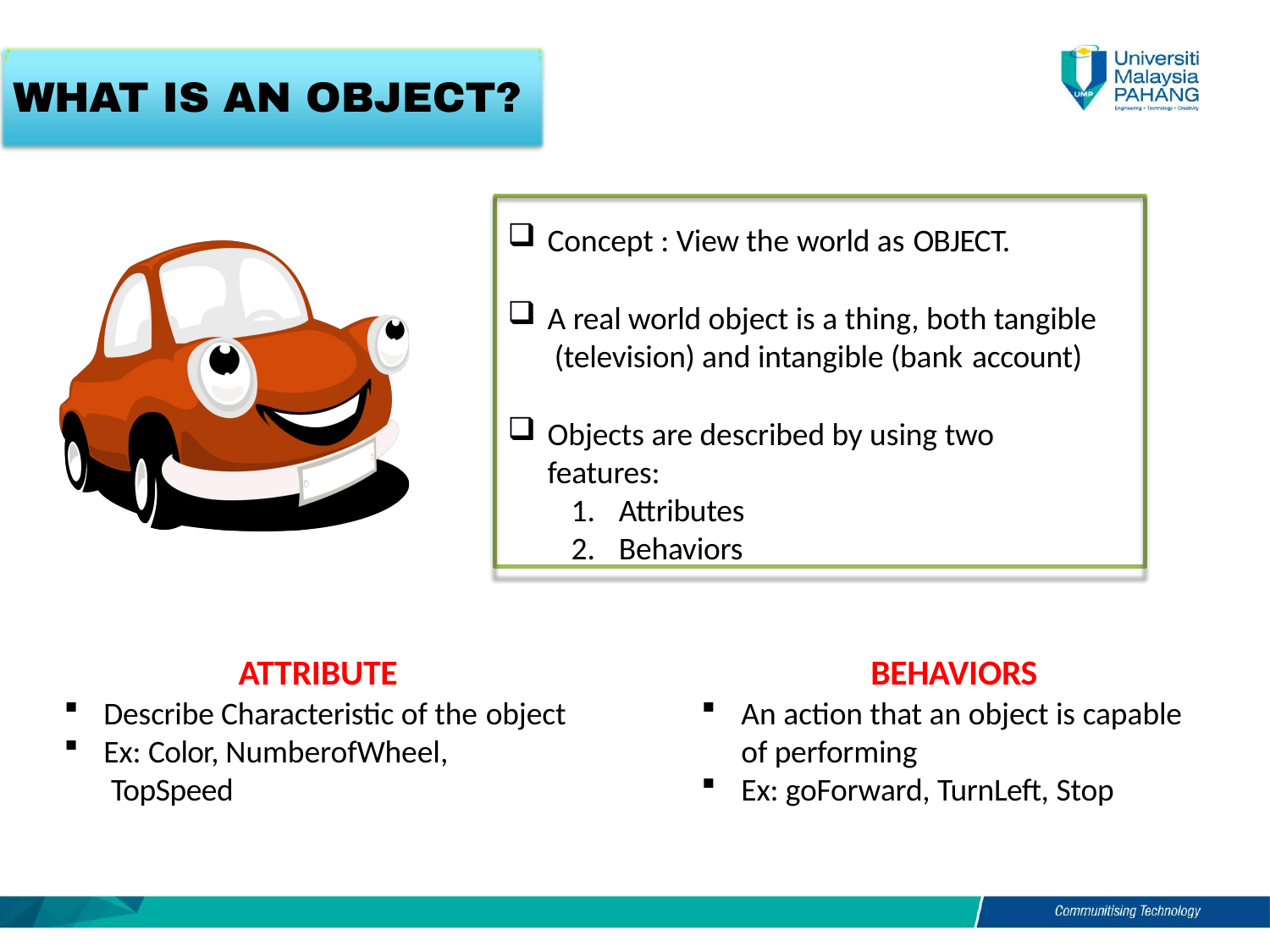

# WHAT IS AN OBJECT?

Concept : View the world as OBJECT.

A real world object is a thing, both tangible  (television) and intangible (bank account)

Objects are described by using two features:
Attributes
Behaviors

ATTRIBUTE
Describe Characteristic of the object
Ex: Color, NumberofWheel,  TopSpeed
BEHAVIORS
An action that an object is capable
of performing
Ex: goForward, TurnLeft, Stop